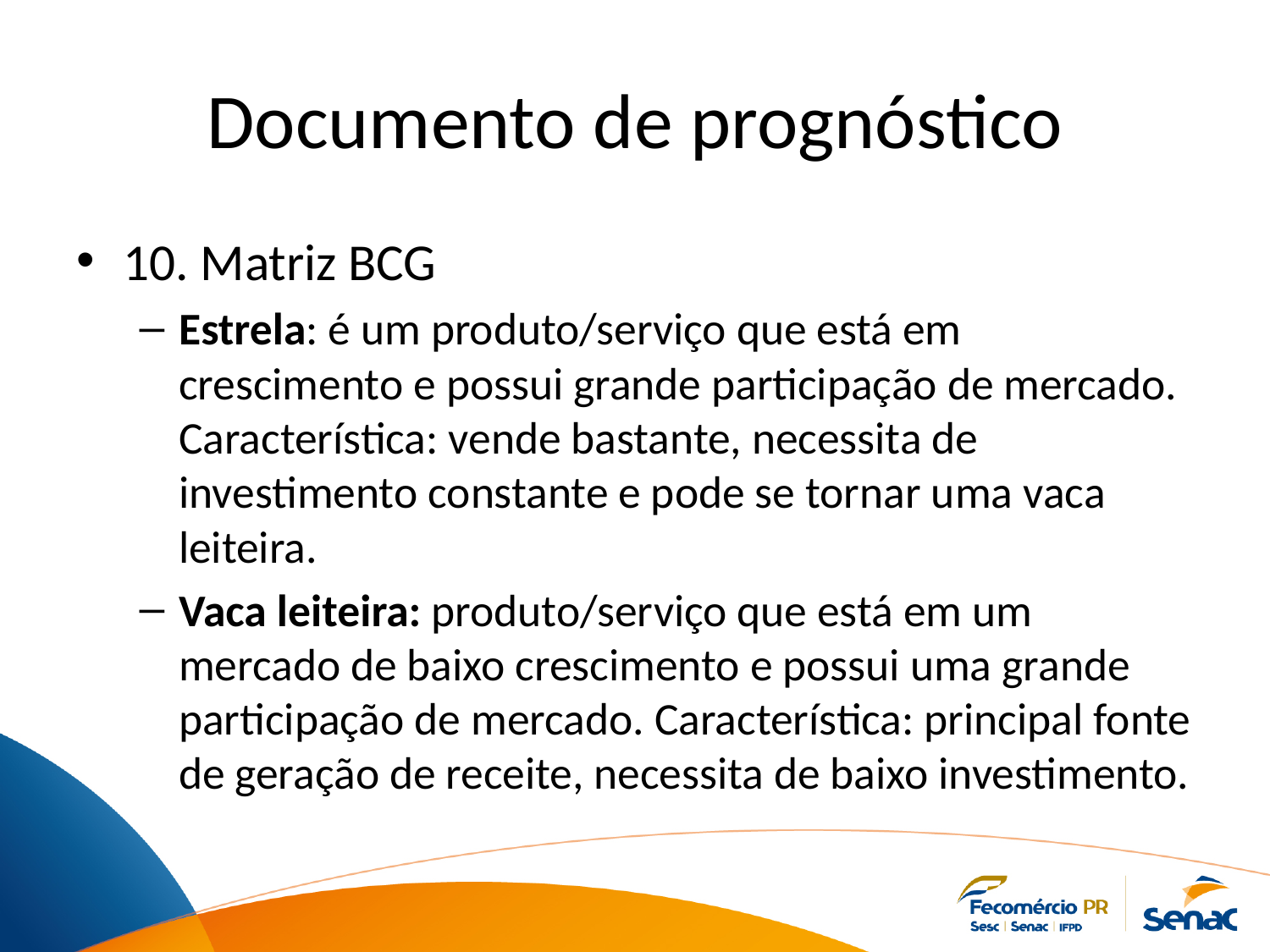

# Documento de prognóstico
10. Matriz BCG
Estrela: é um produto/serviço que está em crescimento e possui grande participação de mercado. Característica: vende bastante, necessita de investimento constante e pode se tornar uma vaca leiteira.
Vaca leiteira: produto/serviço que está em um mercado de baixo crescimento e possui uma grande participação de mercado. Característica: principal fonte de geração de receite, necessita de baixo investimento.